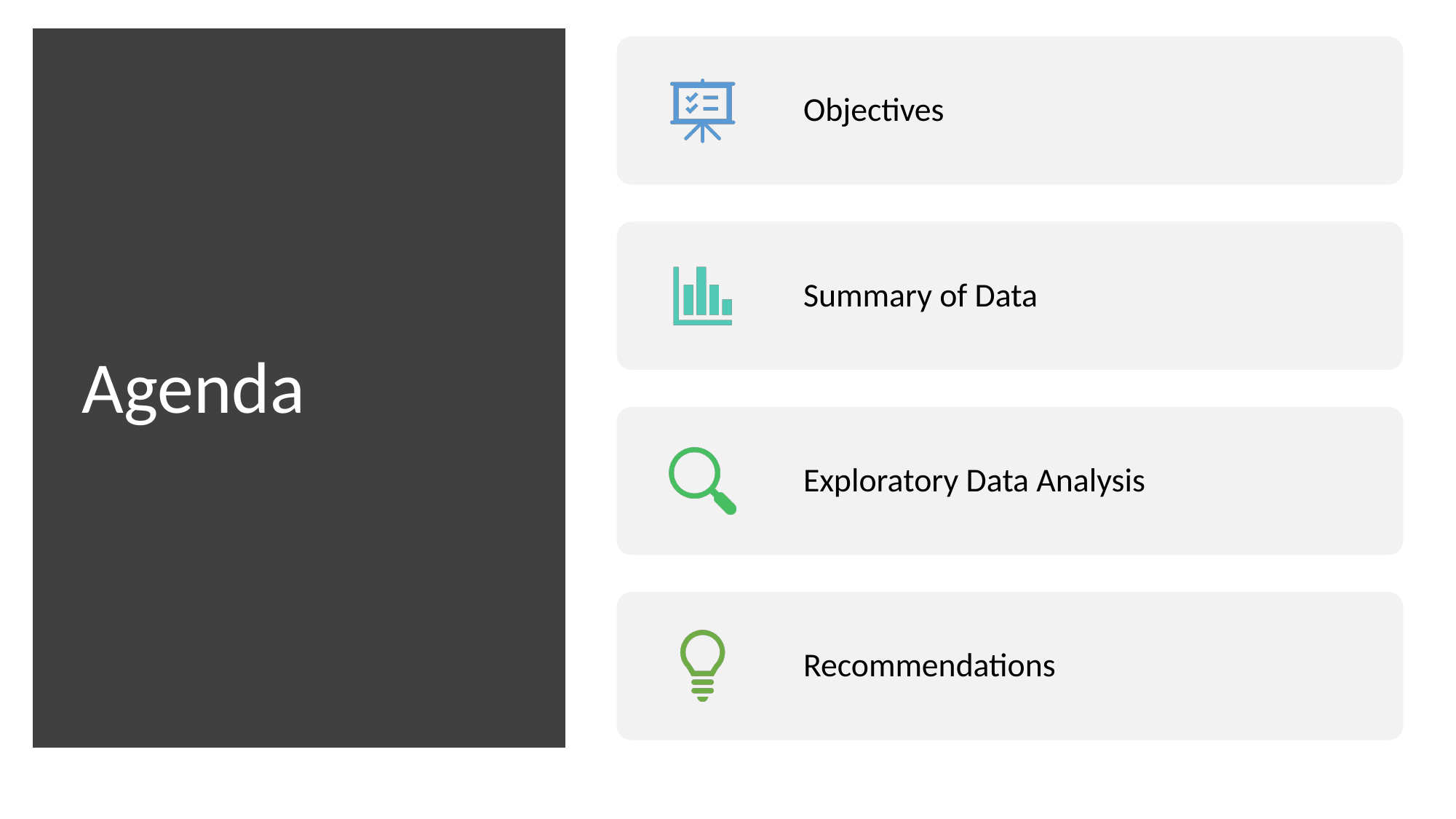

Objectives
Summary of Data
Exploratory Data Analysis
Recommendations
# Agenda